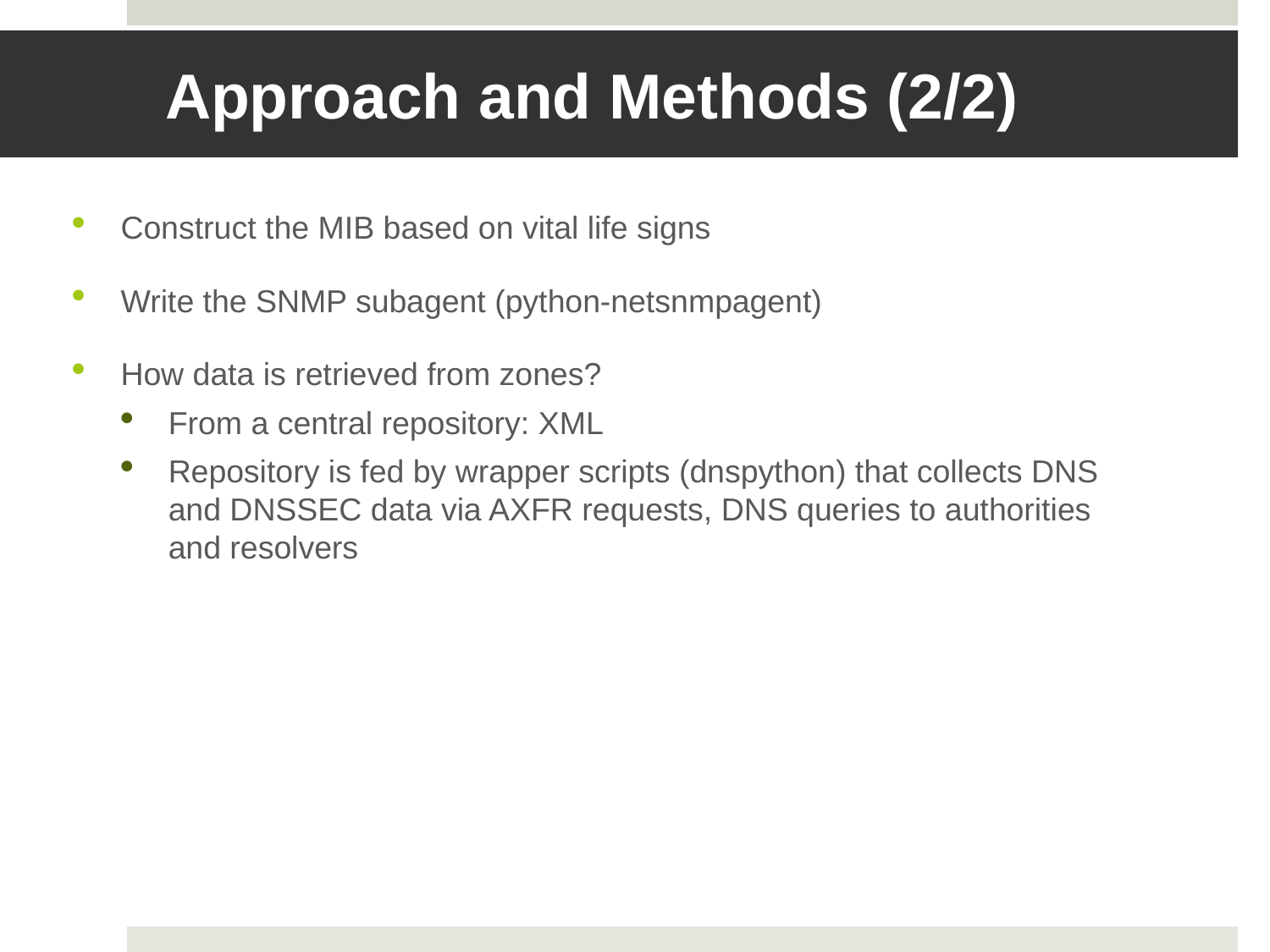

# Approach and Methods (2/2)
Construct the MIB based on vital life signs
Write the SNMP subagent (python-netsnmpagent)
How data is retrieved from zones?
From a central repository: XML
Repository is fed by wrapper scripts (dnspython) that collects DNS and DNSSEC data via AXFR requests, DNS queries to authorities and resolvers